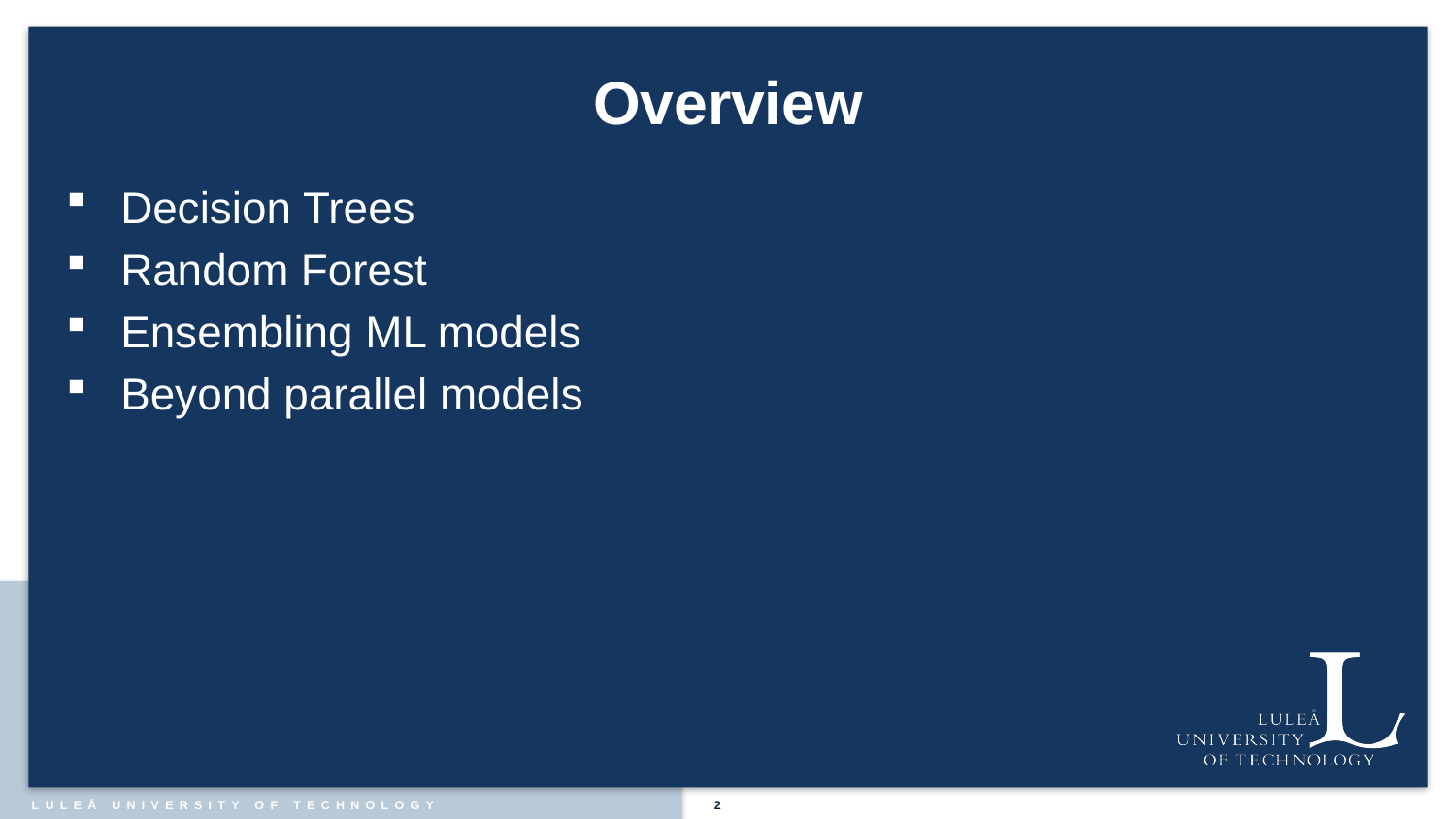

# Overview
Decision Trees
Random Forest
Ensembling ML models
Beyond parallel models